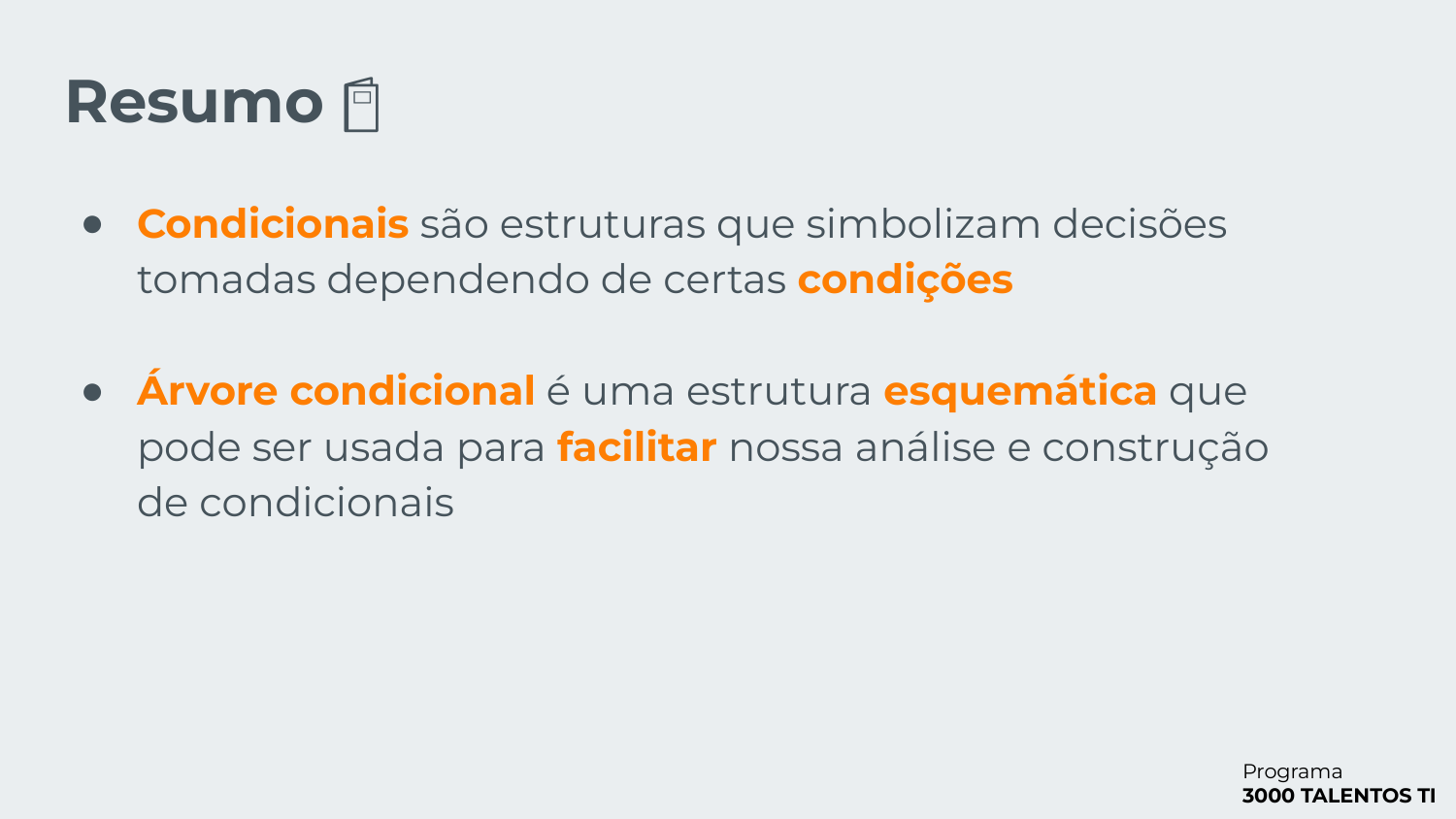

# Resumo 📓
Condicionais são estruturas que simbolizam decisões tomadas dependendo de certas condições

Árvore condicional é uma estrutura esquemática que pode ser usada para facilitar nossa análise e construção de condicionais